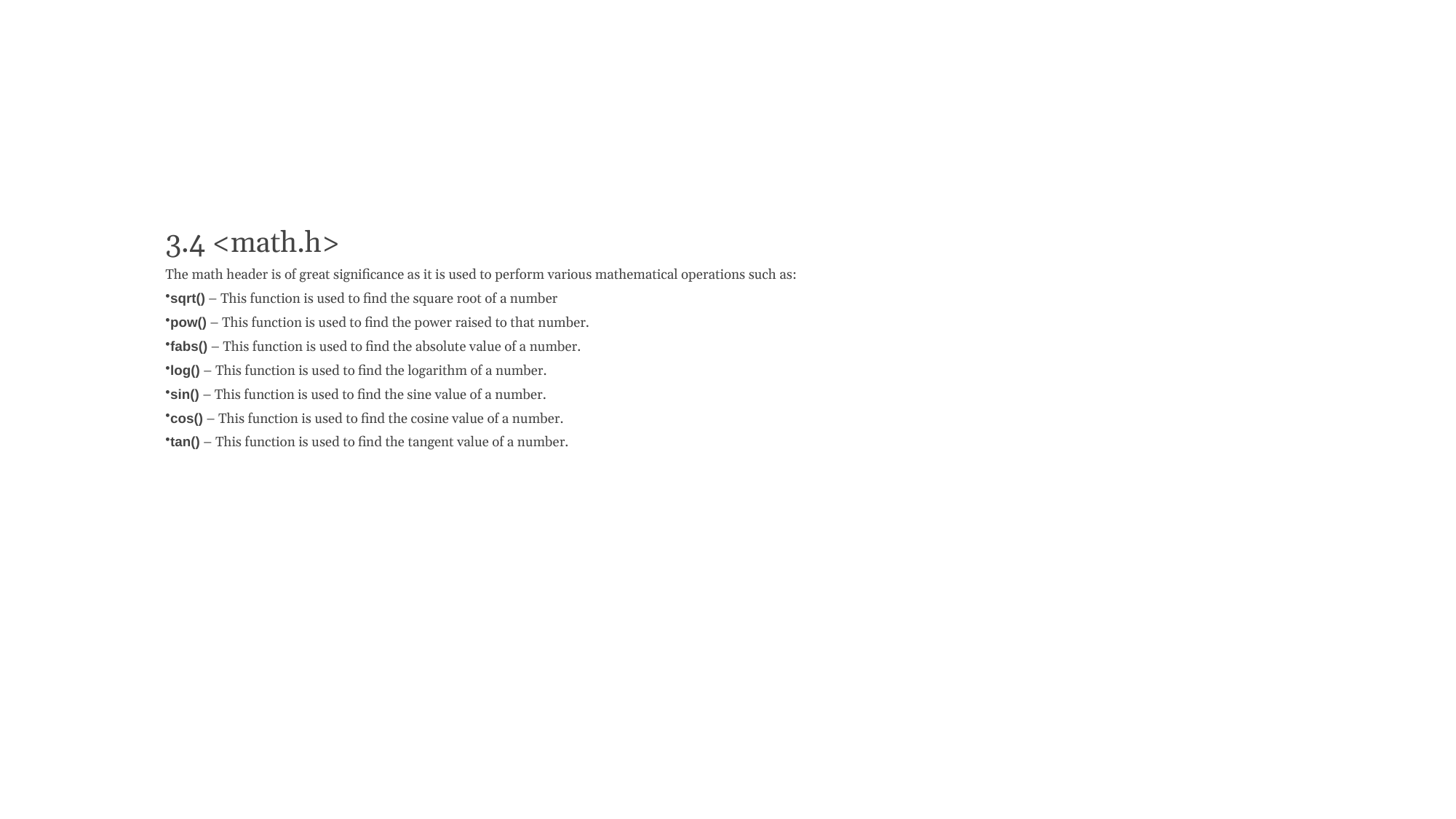

#
3.4 <math.h>
The math header is of great significance as it is used to perform various mathematical operations such as:
sqrt() – This function is used to find the square root of a number
pow() – This function is used to find the power raised to that number.
fabs() – This function is used to find the absolute value of a number.
log() – This function is used to find the logarithm of a number.
sin() – This function is used to find the sine value of a number.
cos() – This function is used to find the cosine value of a number.
tan() – This function is used to find the tangent value of a number.